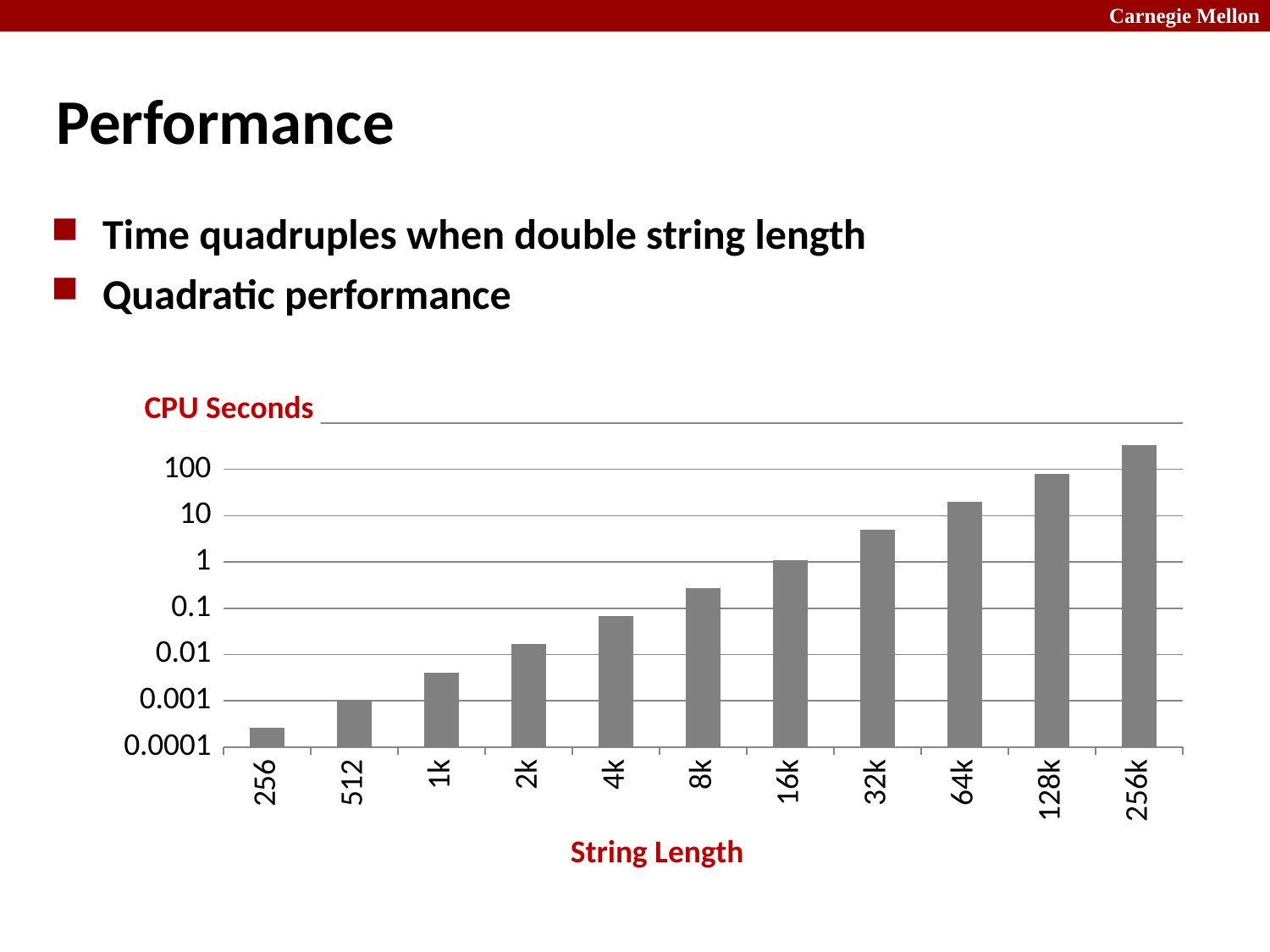

# Performance
Time quadruples when double string length
Quadratic performance
CPU Seconds

### Chart

| Category | lower1 |
|---|---|
| 256 | 0.0002660000000000008 |
| 512 | 0.001033 |
| 1k | 0.004066000000000002 |
| 2k | 0.016678000000000005 |
| 4k | 0.06739500000000007 |
| 8k | 0.27087400000000056 |
| 16k | 1.082465 |
| 32k | 4.96453899999999 |
| 64k | 20.063251 |
| 128k | 80.14279199999987 |
| 256k | 341.595631 |
String Length